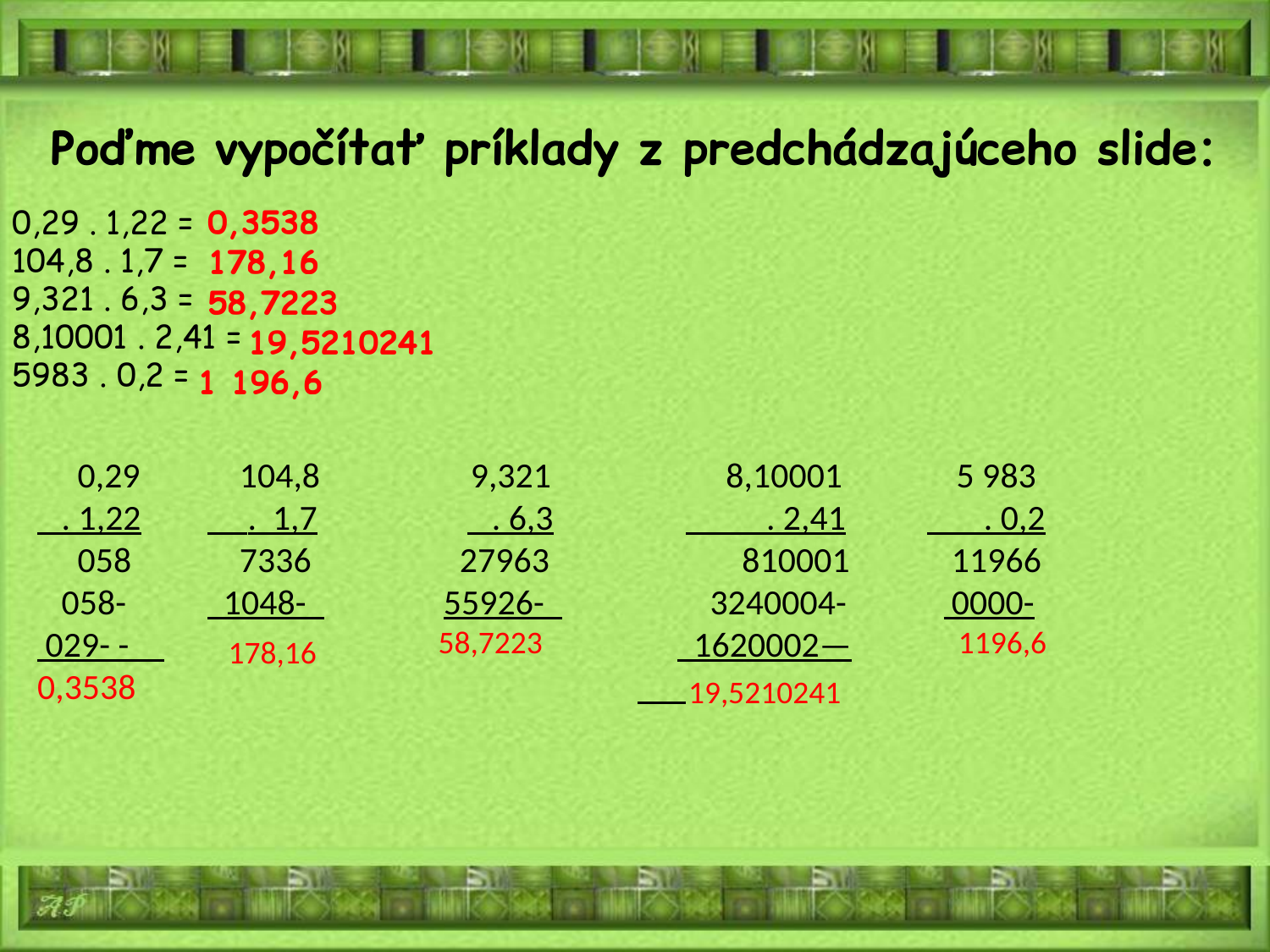

# Poďme vypočítať príklady z predchádzajúceho slide:
0,29 . 1,22 =
104,8 . 1,7 =
9,321 . 6,3 =
8,10001 . 2,41 =
5983 . 0,2 =

0,3538
178,16
58,7223
19,5210241
1 196,6
     0,29
   . 1,22
     058
   058-
 029- -__
0,3538

    104,8
     .  1,7
    7336
  1048-_

      9,321
        . 6,3
    27963
  55926-_
           8,10001
                . 2,41
             810001
         3240004-
       1620002—

    5 983
       . 0,2
   11966
   0000-
58,7223
1196,6
178,16
19,5210241